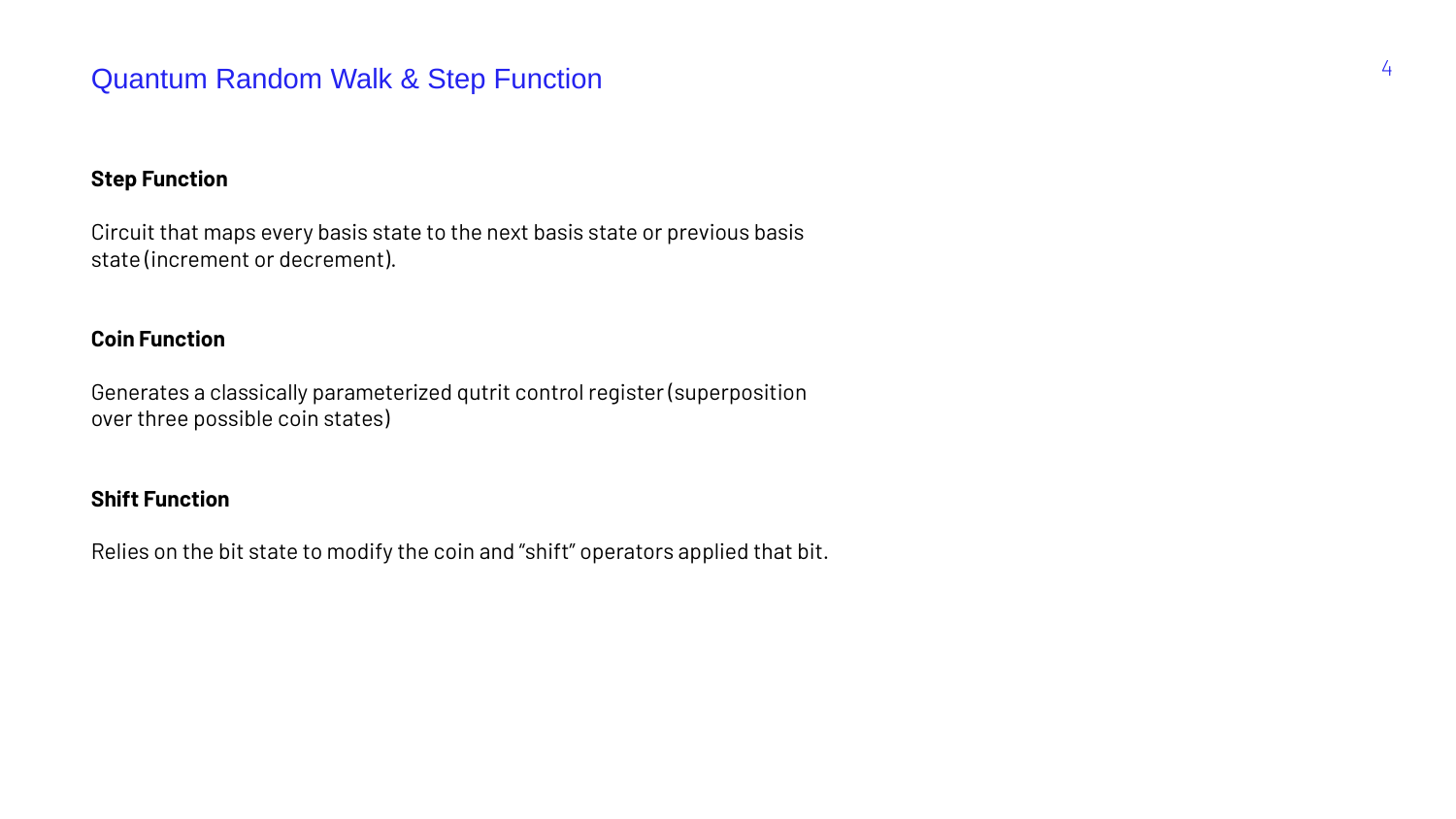

4
Quantum Random Walk & Step Function
Step Function

Circuit that maps every basis state to the next basis state or previous basis state (increment or decrement).

Coin Function

Generates a classically parameterized qutrit control register (superposition over three possible coin states)

Shift Function

Relies on the bit state to modify the coin and “shift” operators applied that bit.